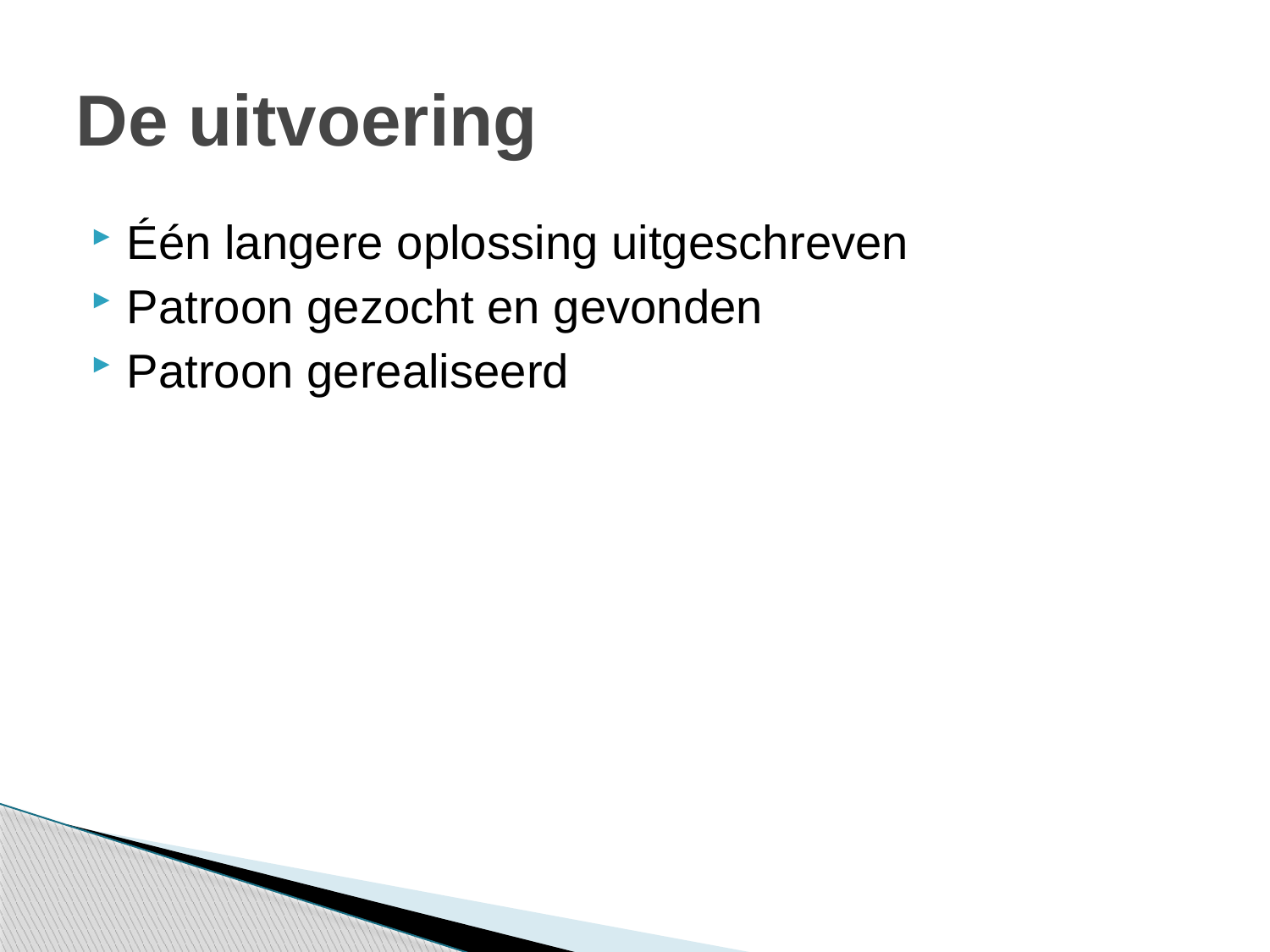

# De uitvoering
Één langere oplossing uitgeschreven
Patroon gezocht en gevonden
Patroon gerealiseerd